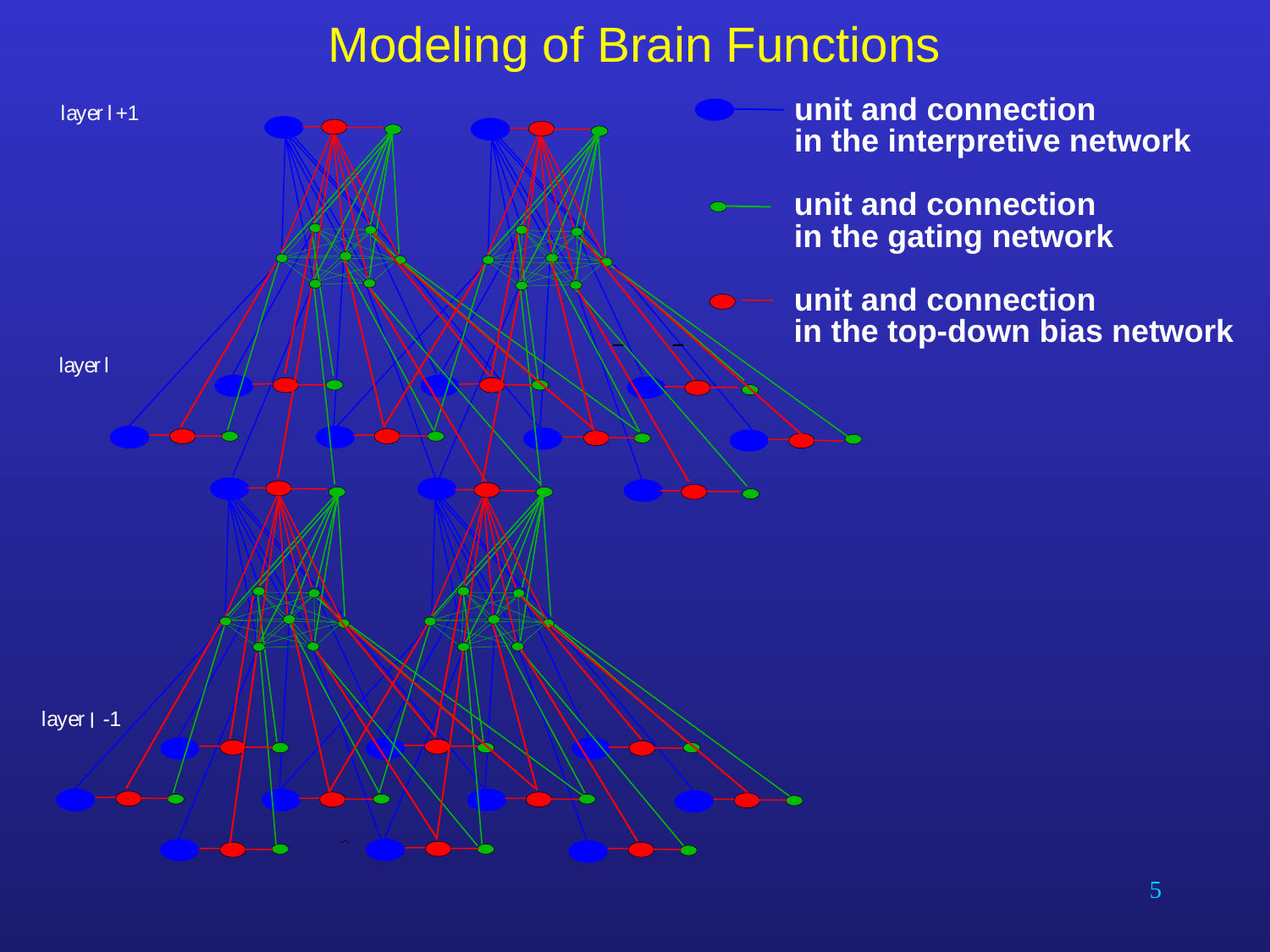

# Modeling of Brain Functions
unit and connection

l
a
y
e
r

+
1
l

in the interpretive network

unit and connection

in the gating network

unit and connection

in the top-down bias network

l
a
y
e
r

l

l
a
y
e
r

-
1
l

5